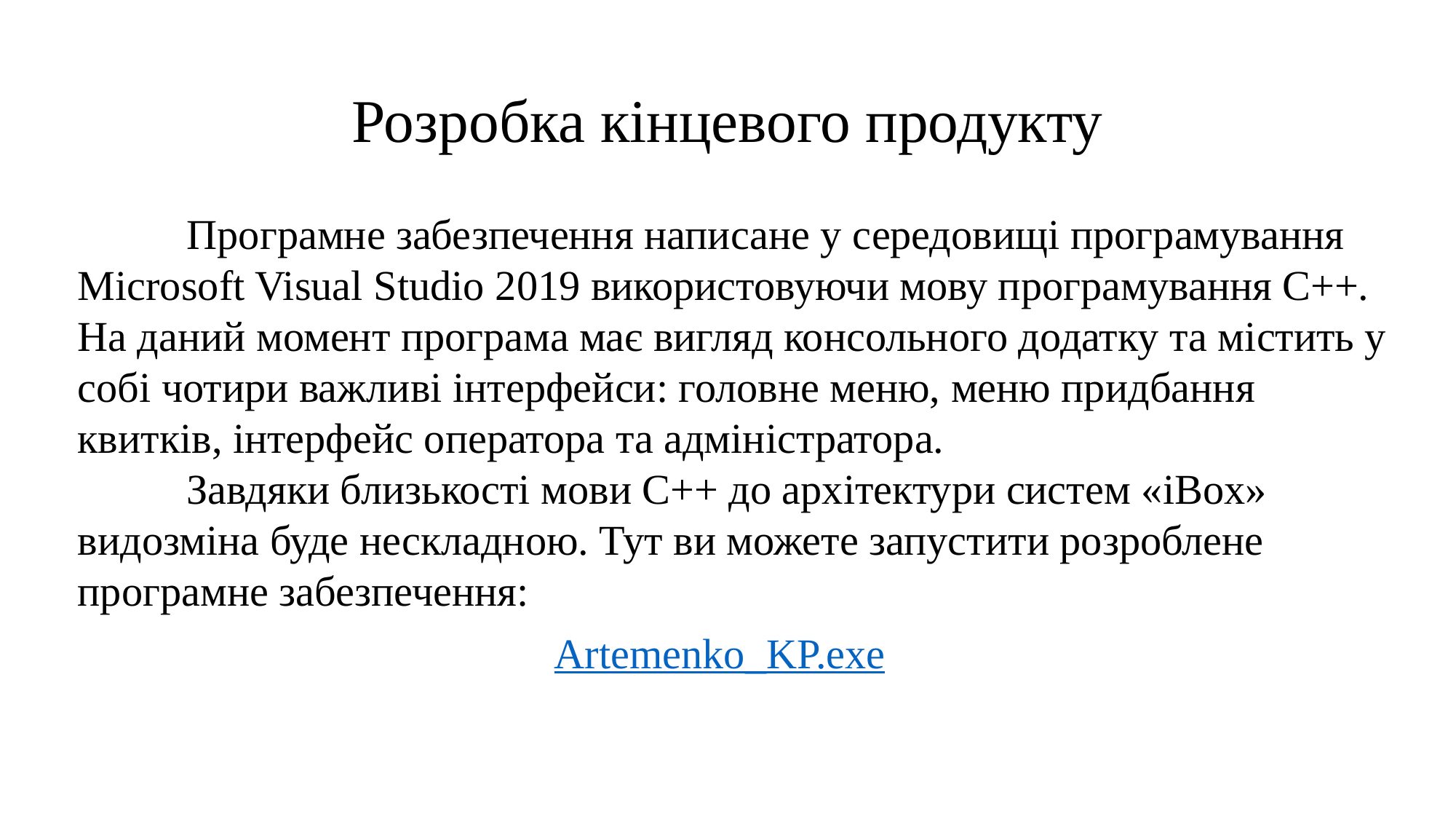

# Розробка кінцевого продукту
	Програмне забезпечення написане у середовищі програмування Microsoft Visual Studio 2019 використовуючи мову програмування С++. На даний момент програма має вигляд консольного додатку та містить у собі чотири важливі інтерфейси: головне меню, меню придбання квитків, інтерфейс оператора та адміністратора.
	Завдяки близькості мови С++ до архітектури систем «iBox» видозміна буде нескладною. Тут ви можете запустити розроблене програмне забезпечення:
Artemenko_KP.exe